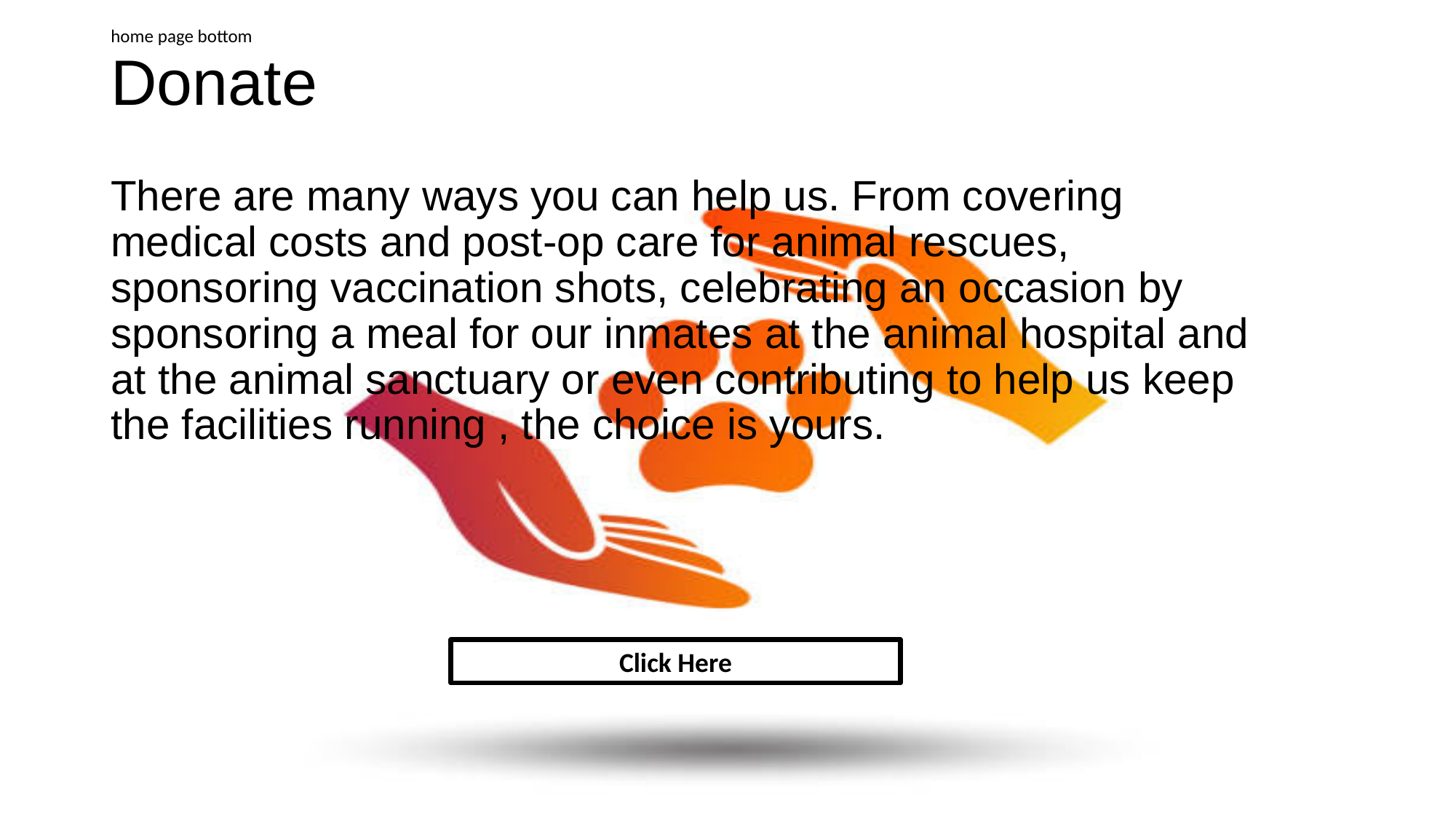

home page bottom
# Donate
There are many ways you can help us. From covering medical costs and post-op care for animal rescues, sponsoring vaccination shots, celebrating an occasion by sponsoring a meal for our inmates at the animal hospital and at the animal sanctuary or even contributing to help us keep the facilities running , the choice is yours.
Click Here